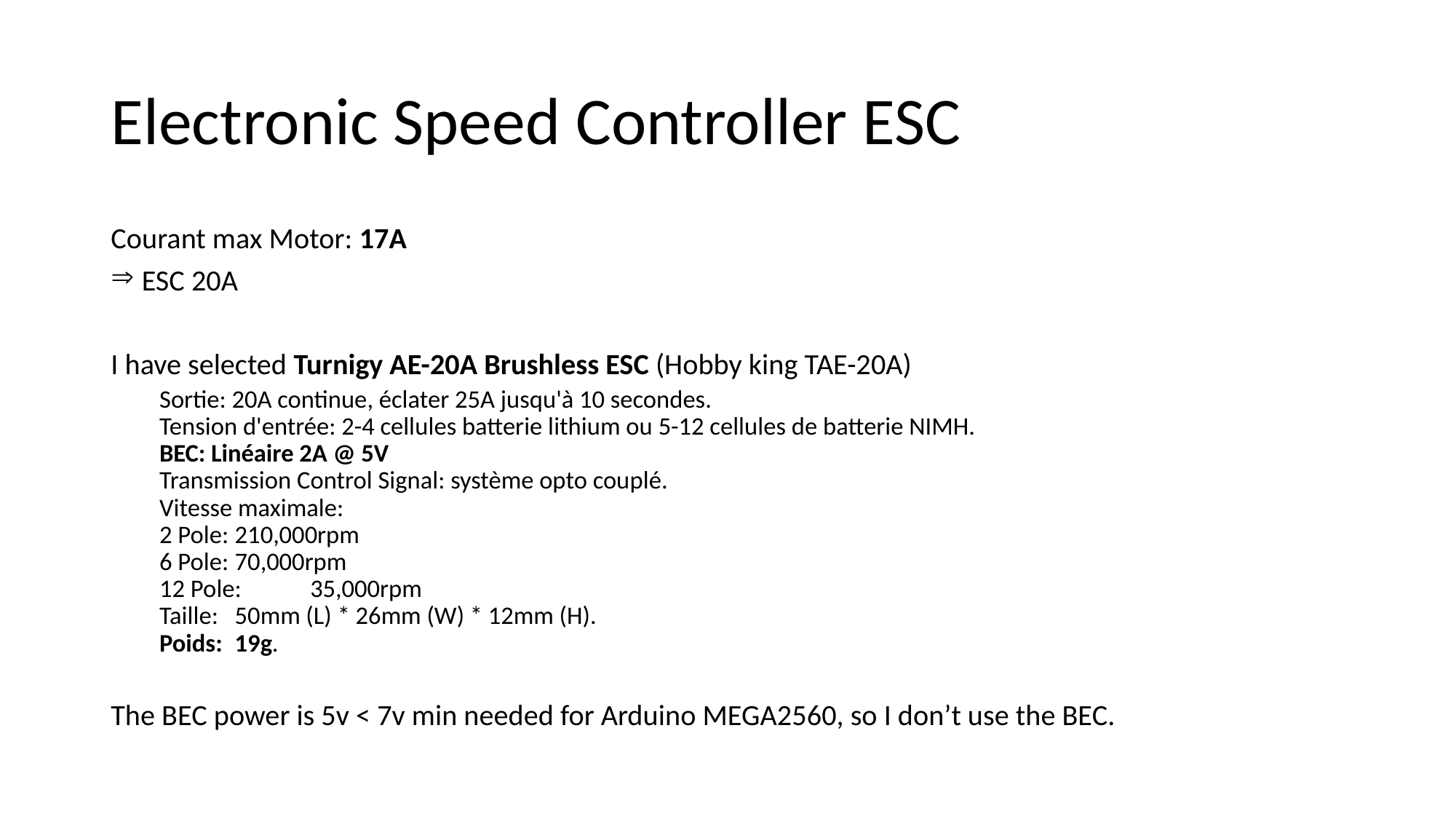

# Electronic Speed Controller ESC
Courant max Motor: 17A
 ESC 20A

I have selected Turnigy AE-20A Brushless ESC (Hobby king TAE-20A)
Sortie: 20A continue, éclater 25A jusqu'à 10 secondes. 
Tension d'entrée: 2-4 cellules batterie lithium ou 5-12 cellules de batterie NIMH. 
BEC: Linéaire 2A @ 5V 
Transmission Control Signal: système opto couplé. 
Vitesse maximale: 
	2 Pole: 	210,000rpm 
	6 Pole: 	70,000rpm 
	12 Pole: 	35,000rpm 
Taille: 	50mm (L) * 26mm (W) * 12mm (H). 
Poids: 	19g.

The BEC power is 5v < 7v min needed for Arduino MEGA2560, so I don’t use the BEC.